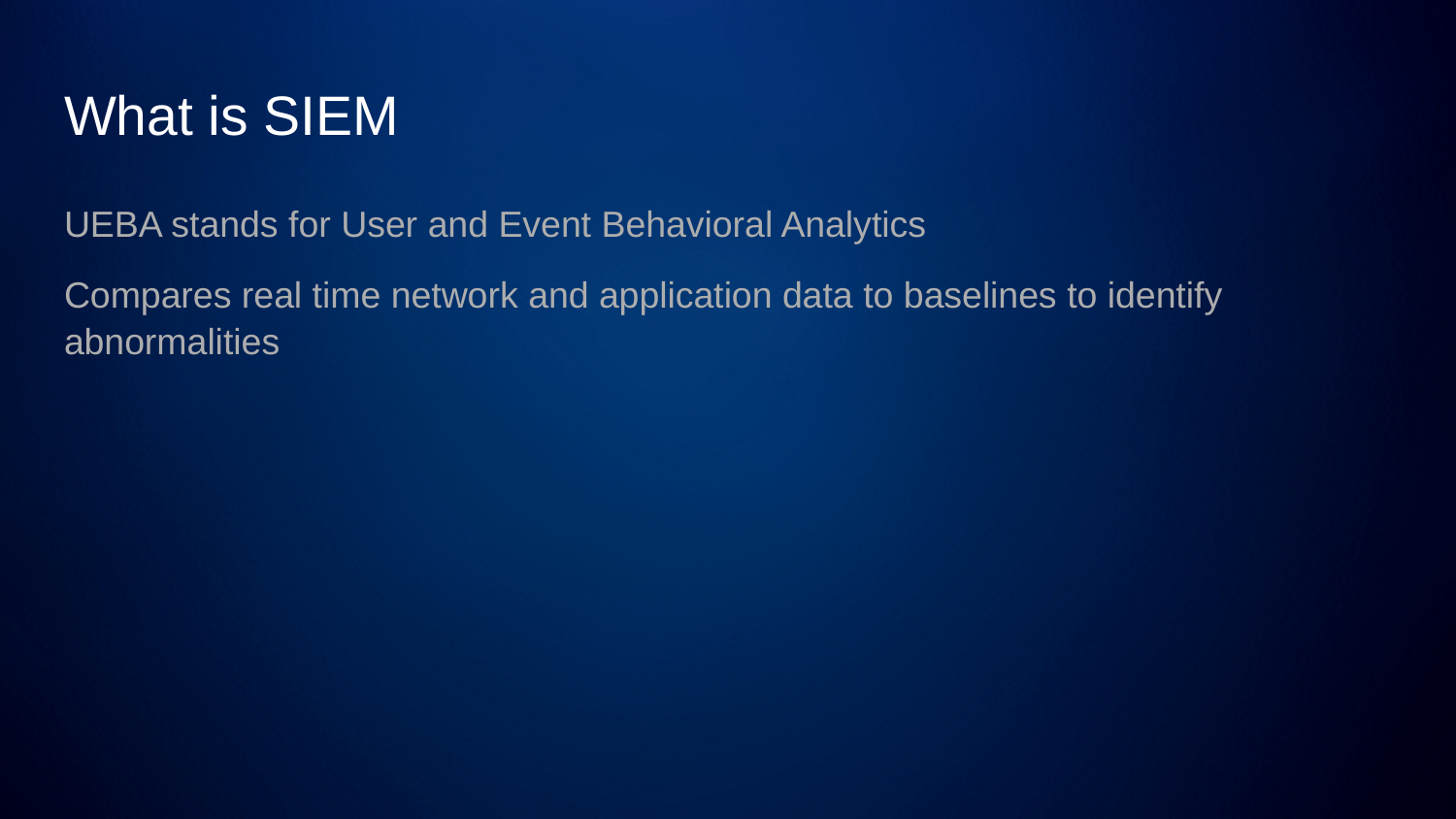

# What is SIEM
UEBA stands for User and Event Behavioral Analytics
Compares real time network and application data to baselines to identify abnormalities